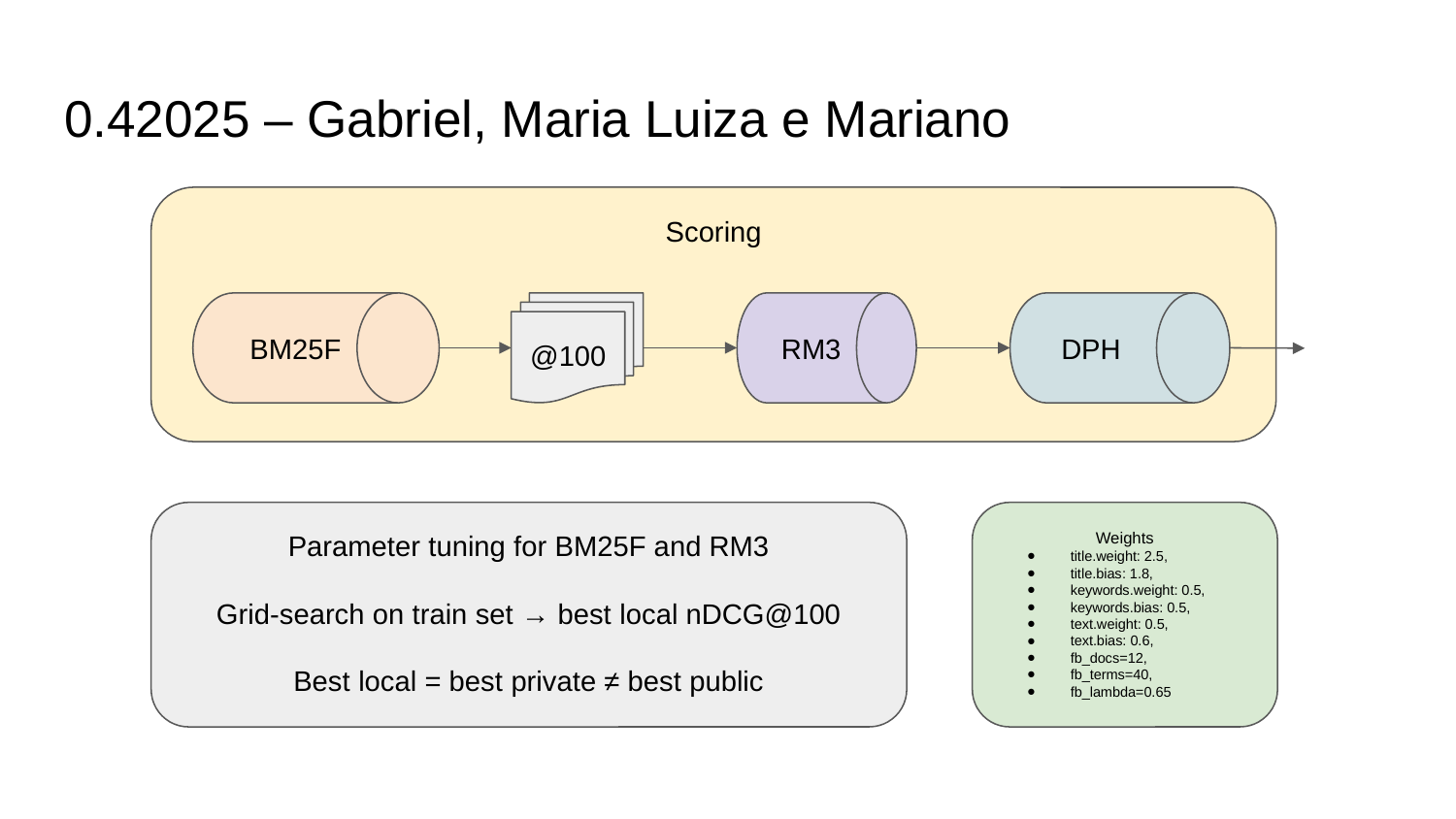

# 0.42025 – Gabriel, Maria Luiza e Mariano
Scoring
BM25F
RM3
DPH
@100
Parameter tuning for BM25F and RM3

Grid-search on train set → best local nDCG@100
Best local = best private ≠ best public

Weights
title.weight: 2.5,
title.bias: 1.8,
keywords.weight: 0.5,
keywords.bias: 0.5,
text.weight: 0.5,
text.bias: 0.6,
fb_docs=12,
fb_terms=40,
fb_lambda=0.65